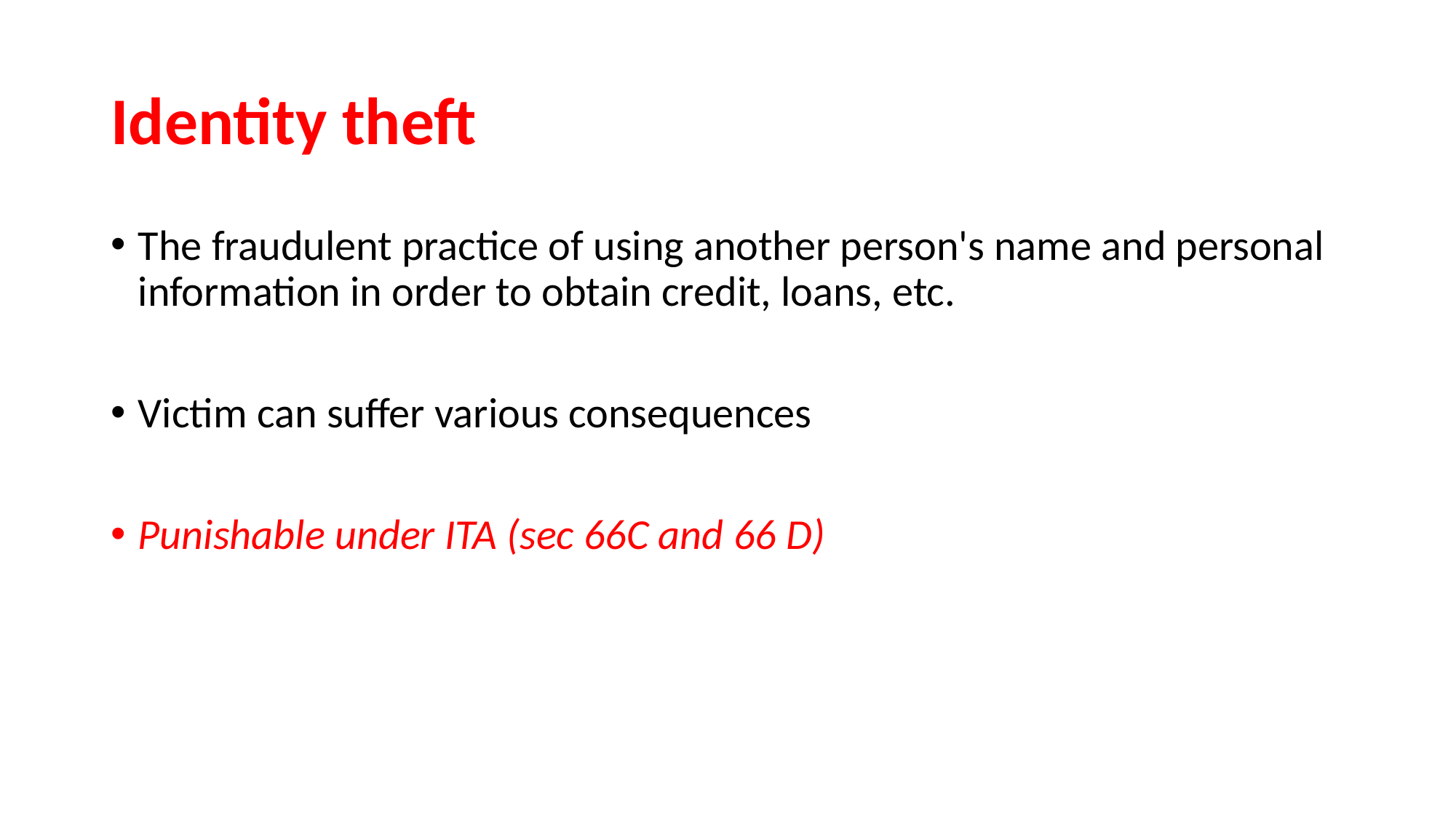

# Identity theft
The fraudulent practice of using another person's name and personal information in order to obtain credit, loans, etc.

Victim can suffer various consequences

Punishable under ITA (sec 66C and 66 D)